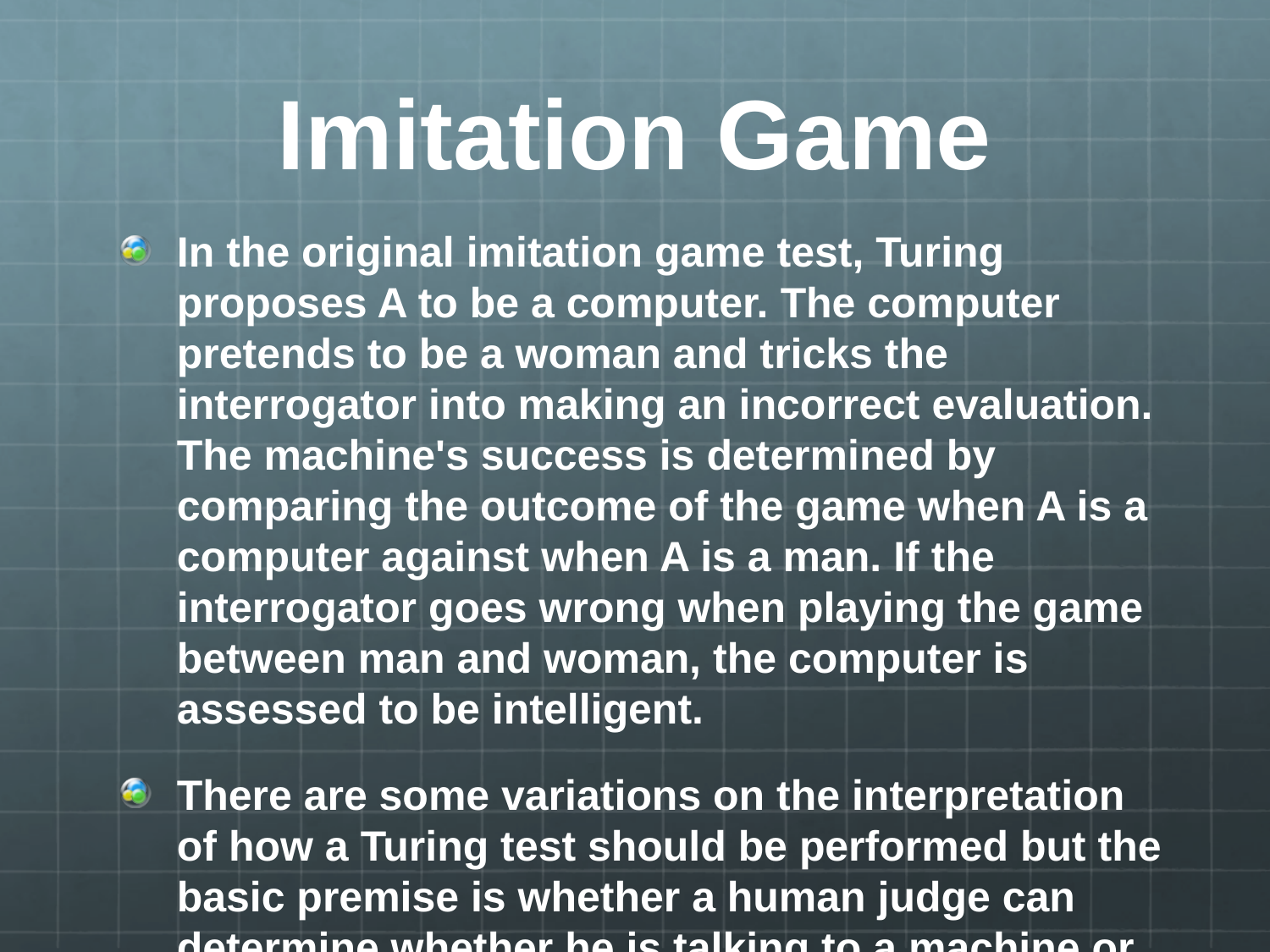

# Imitation Game
In the original imitation game test, Turing proposes A to be a computer. The computer pretends to be a woman and tricks the interrogator into making an incorrect evaluation. The machine's success is determined by comparing the outcome of the game when A is a computer against when A is a man. If the interrogator goes wrong when playing the game between man and woman, the computer is assessed to be intelligent.
There are some variations on the interpretation of how a Turing test should be performed but the basic premise is whether a human judge can determine whether he is talking to a machine or another human.